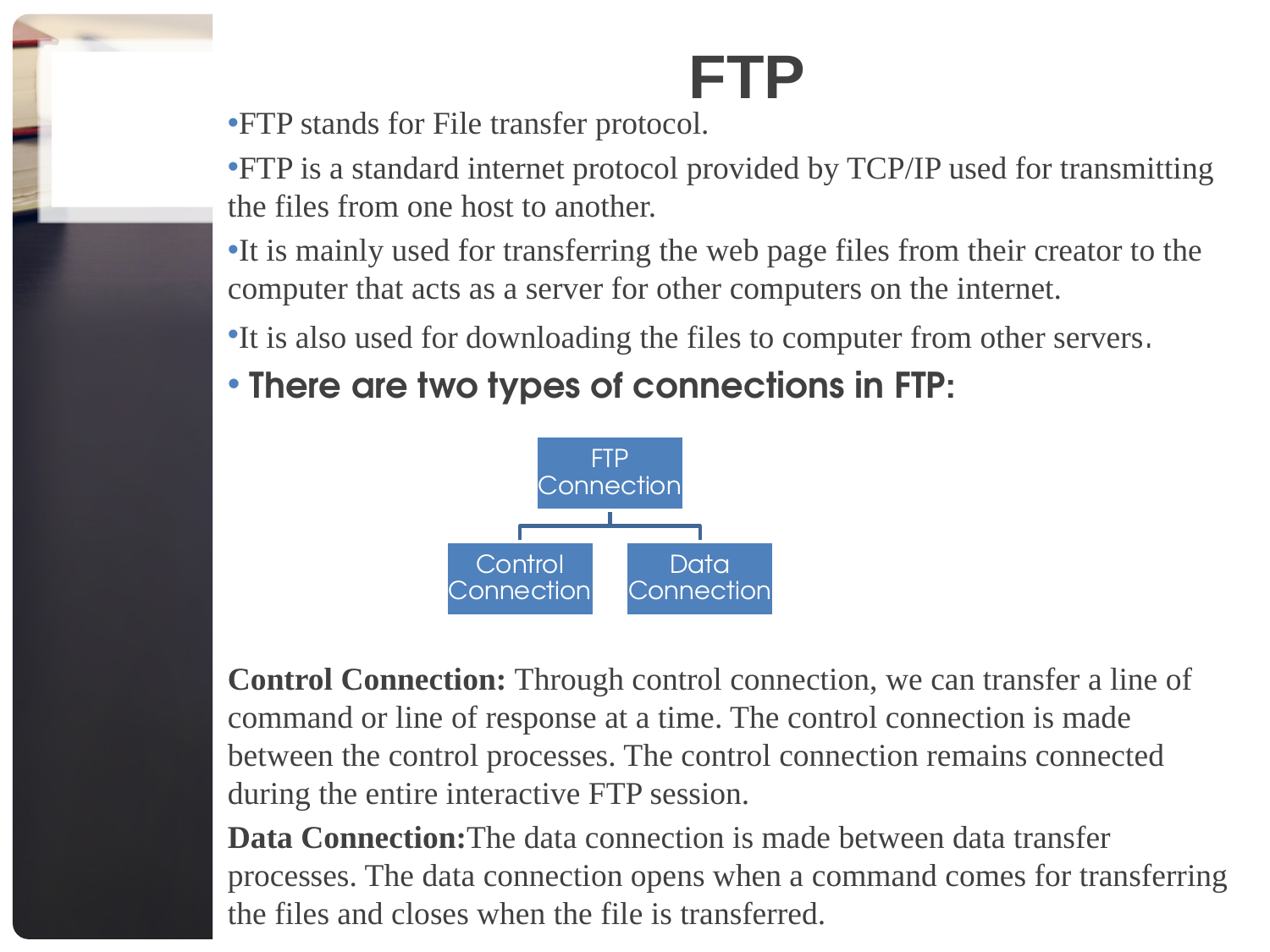

# FTP
FTP stands for File transfer protocol.
FTP is a standard internet protocol provided by TCP/IP used for transmitting the files from one host to another.
It is mainly used for transferring the web page files from their creator to the computer that acts as a server for other computers on the internet.
It is also used for downloading the files to computer from other servers.
 There are two types of connections in FTP:

Control Connection: Through control connection, we can transfer a line of command or line of response at a time. The control connection is made between the control processes. The control connection remains connected during the entire interactive FTP session.
Data Connection:The data connection is made between data transfer processes. The data connection opens when a command comes for transferring the files and closes when the file is transferred.

FTP Connection
Control Connection
Data Connection